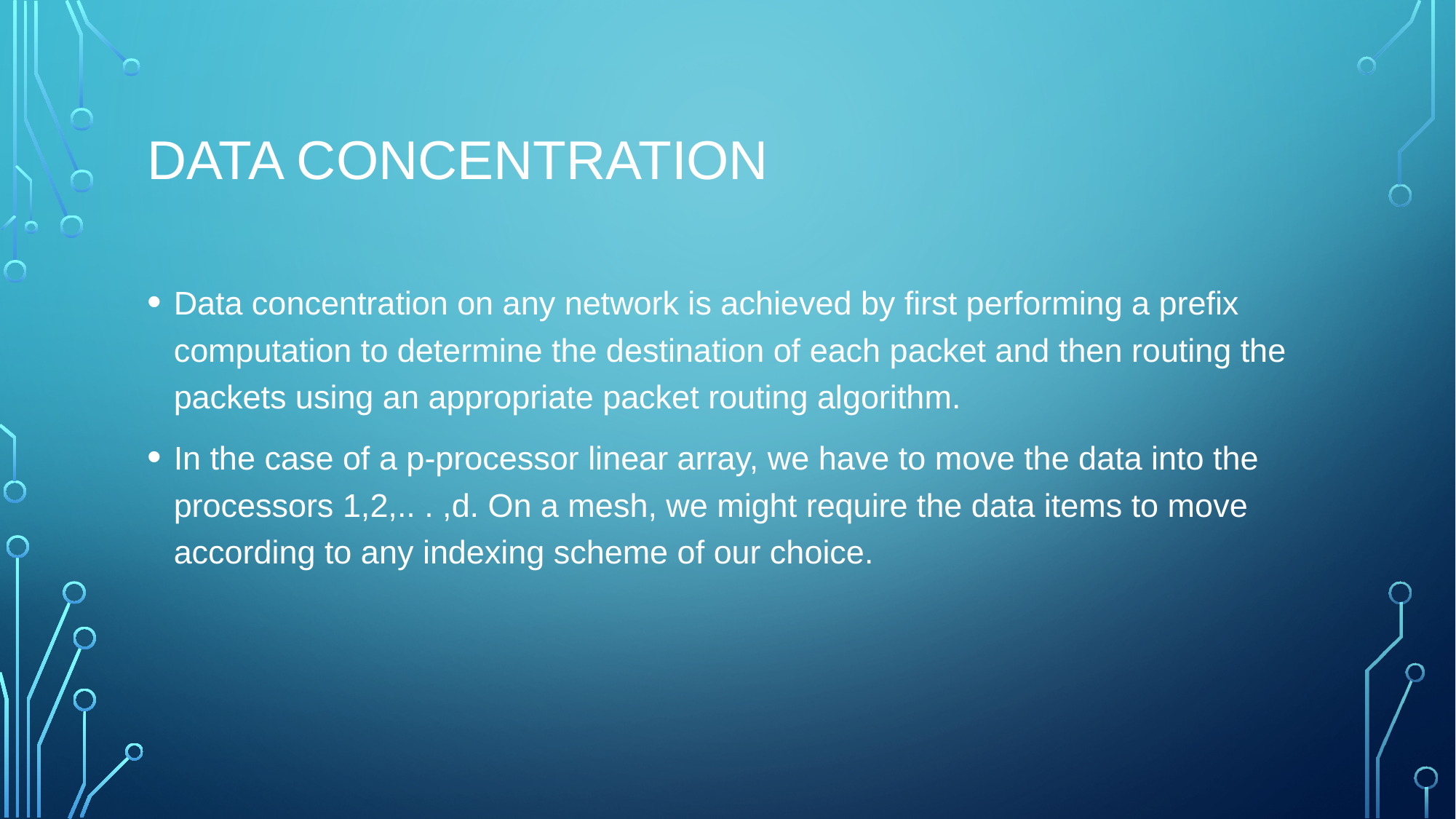

# Data Concentration
Data concentration on any network is achieved by first performing a prefix computation to determine the destination of each packet and then routing the packets using an appropriate packet routing algorithm.
In the case of a p-processor linear array, we have to move the data into the processors 1,2,.. . ,d. On a mesh, we might require the data items to move according to any indexing scheme of our choice.